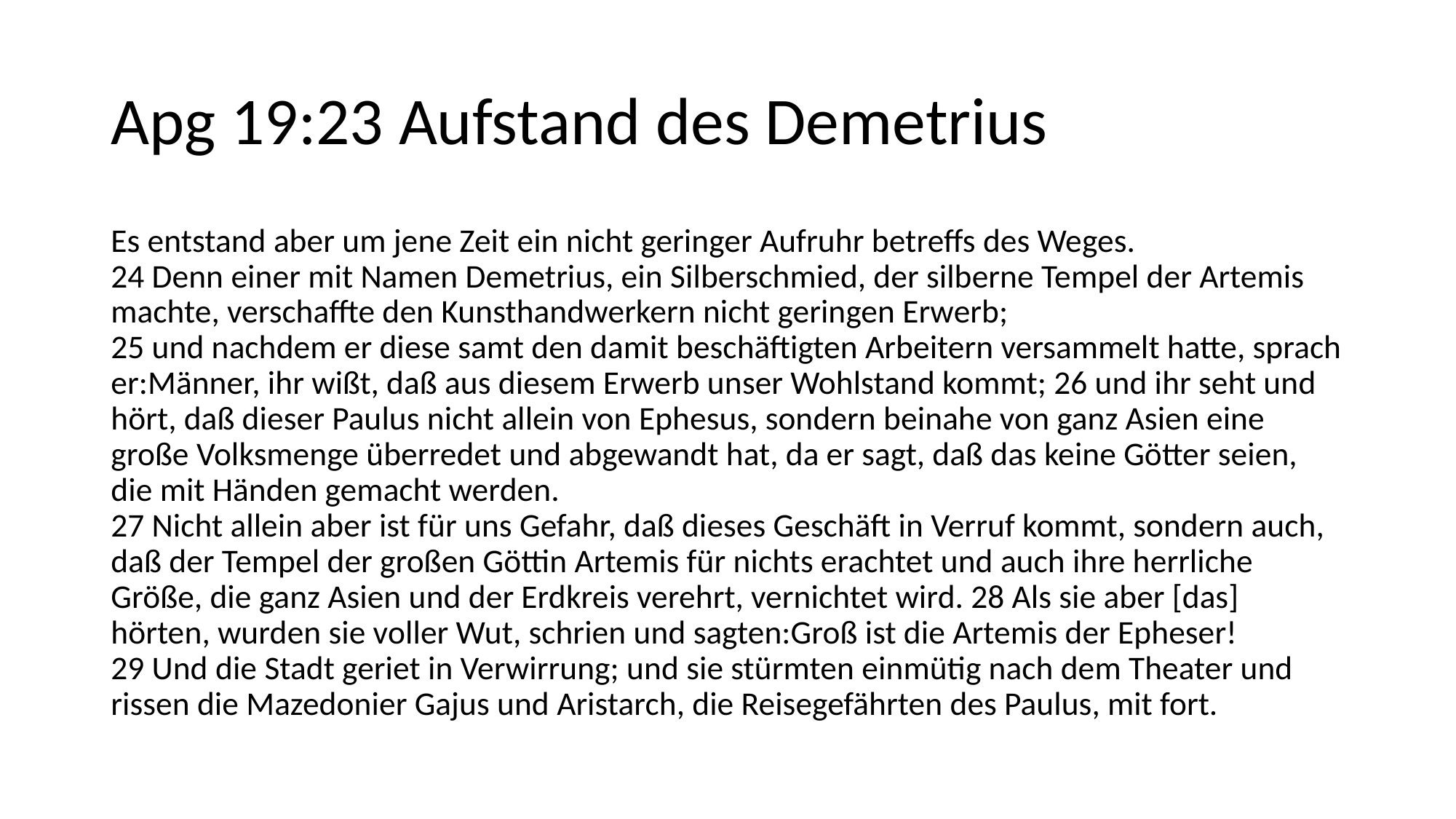

# Apg 19:23 Aufstand des Demetrius
Es entstand aber um jene Zeit ein nicht geringer Aufruhr betreffs des Weges.
24 Denn einer mit Namen Demetrius, ein Silberschmied, der silberne Tempel der Artemis machte, verschaffte den Kunsthandwerkern nicht geringen Erwerb;
25 und nachdem er diese samt den damit beschäftigten Arbeitern versammelt hatte, sprach er:Männer, ihr wißt, daß aus diesem Erwerb unser Wohlstand kommt; 26 und ihr seht und hört, daß dieser Paulus nicht allein von Ephesus, sondern beinahe von ganz Asien eine große Volksmenge überredet und abgewandt hat, da er sagt, daß das keine Götter seien, die mit Händen gemacht werden.
27 Nicht allein aber ist für uns Gefahr, daß dieses Geschäft in Verruf kommt, sondern auch, daß der Tempel der großen Göttin Artemis für nichts erachtet und auch ihre herrliche Größe, die ganz Asien und der Erdkreis verehrt, vernichtet wird. 28 Als sie aber [das] hörten, wurden sie voller Wut, schrien und sagten:Groß ist die Artemis der Epheser!
29 Und die Stadt geriet in Verwirrung; und sie stürmten einmütig nach dem Theater und rissen die Mazedonier Gajus und Aristarch, die Reisegefährten des Paulus, mit fort.